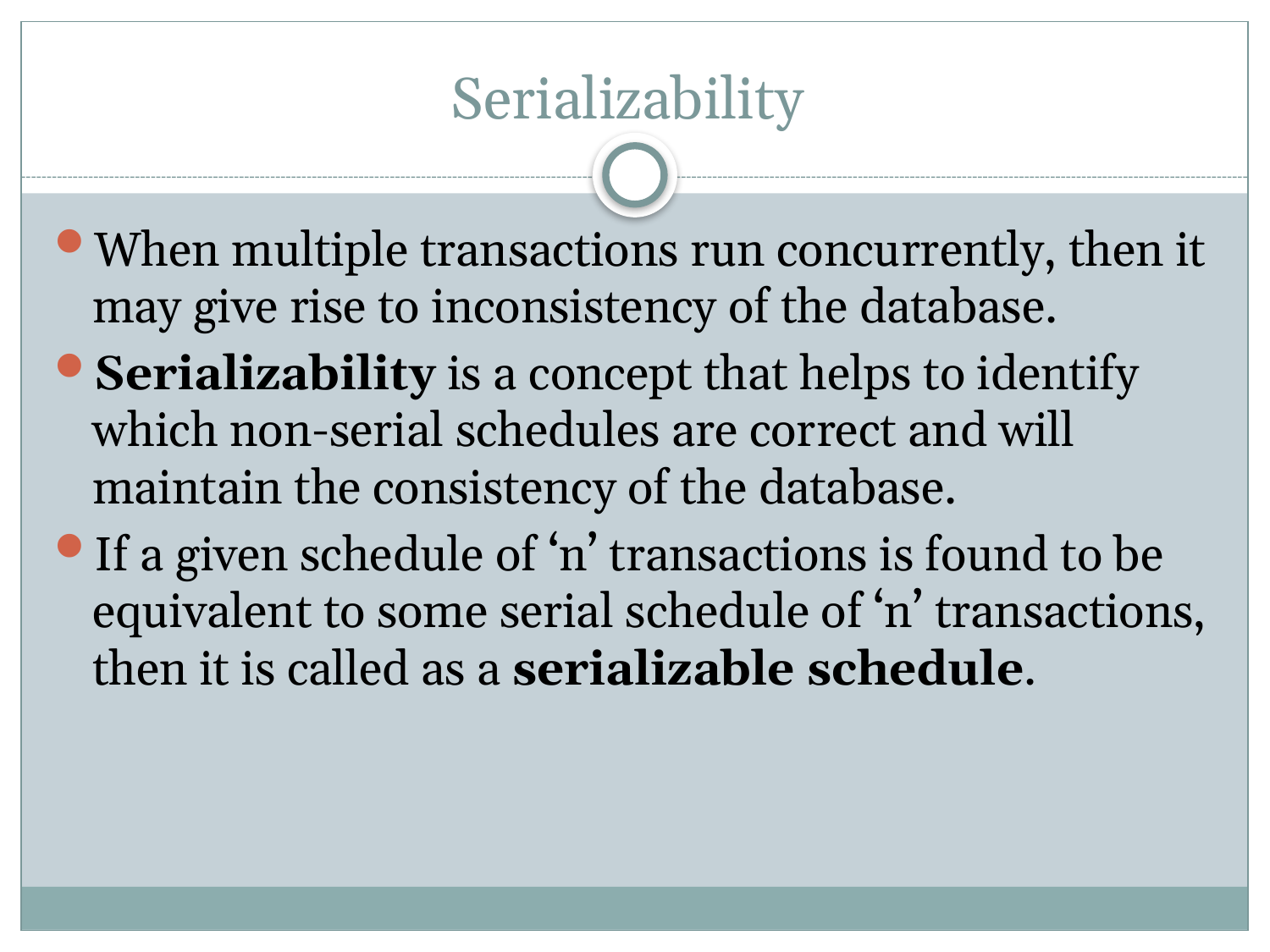

# Serializability
When multiple transactions run concurrently, then it may give rise to inconsistency of the database.
Serializability is a concept that helps to identify which non-serial schedules are correct and will maintain the consistency of the database.
If a given schedule of ‘n’ transactions is found to be equivalent to some serial schedule of ‘n’ transactions, then it is called as a serializable schedule.